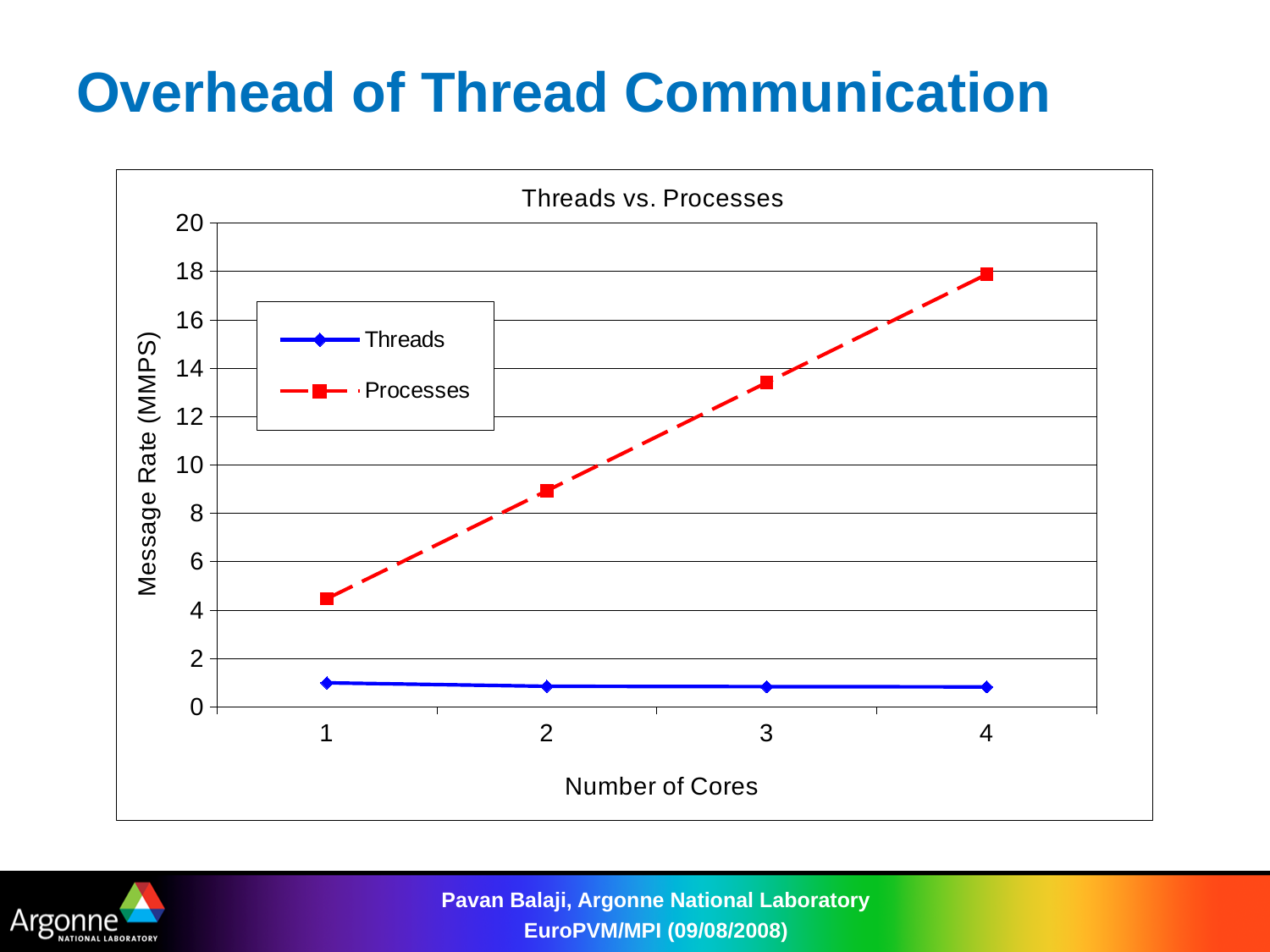

# Overhead of Thread Communication

### Chart: Threads vs. Processes

| Category | Threads | Processes |
|---|---|---|
| 1 | 0.991 | 4.4700000000000015 |
| 2 | 0.8500000000000002 | 8.933000000000002 |
| 3 | 0.8340000000000002 | 13.404 |
| 4 | 0.824 | 17.878 |
Pavan Balaji, Argonne National Laboratory EuroPVM/MPI (09/08/2008)